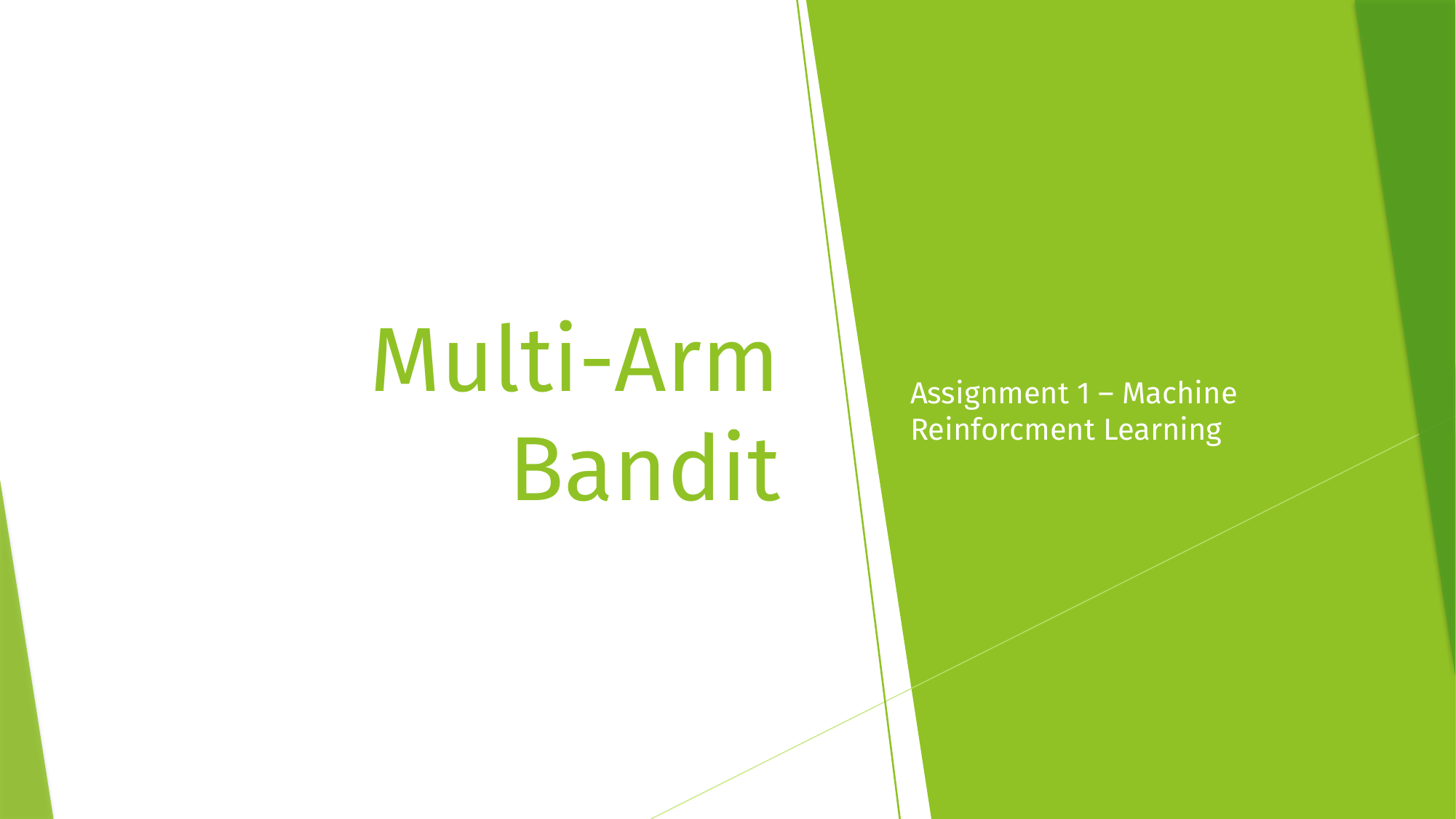

# Multi-Arm Bandit
Assignment 1 – Machine Reinforcment Learning